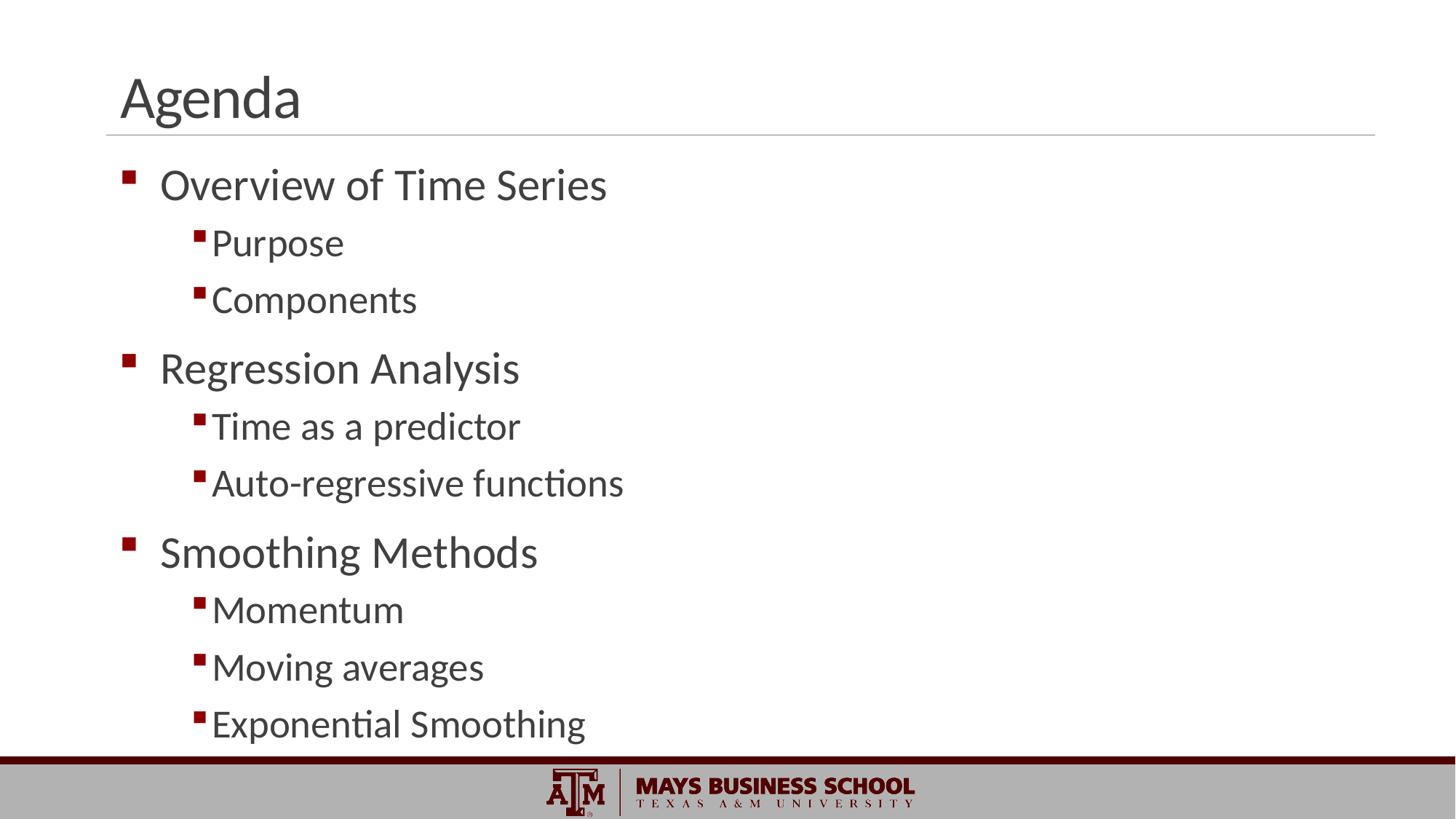

# Agenda
Overview of Time Series
Purpose
Components
Regression Analysis
Time as a predictor
Auto-regressive functions
Smoothing Methods
Momentum
Moving averages
Exponential Smoothing